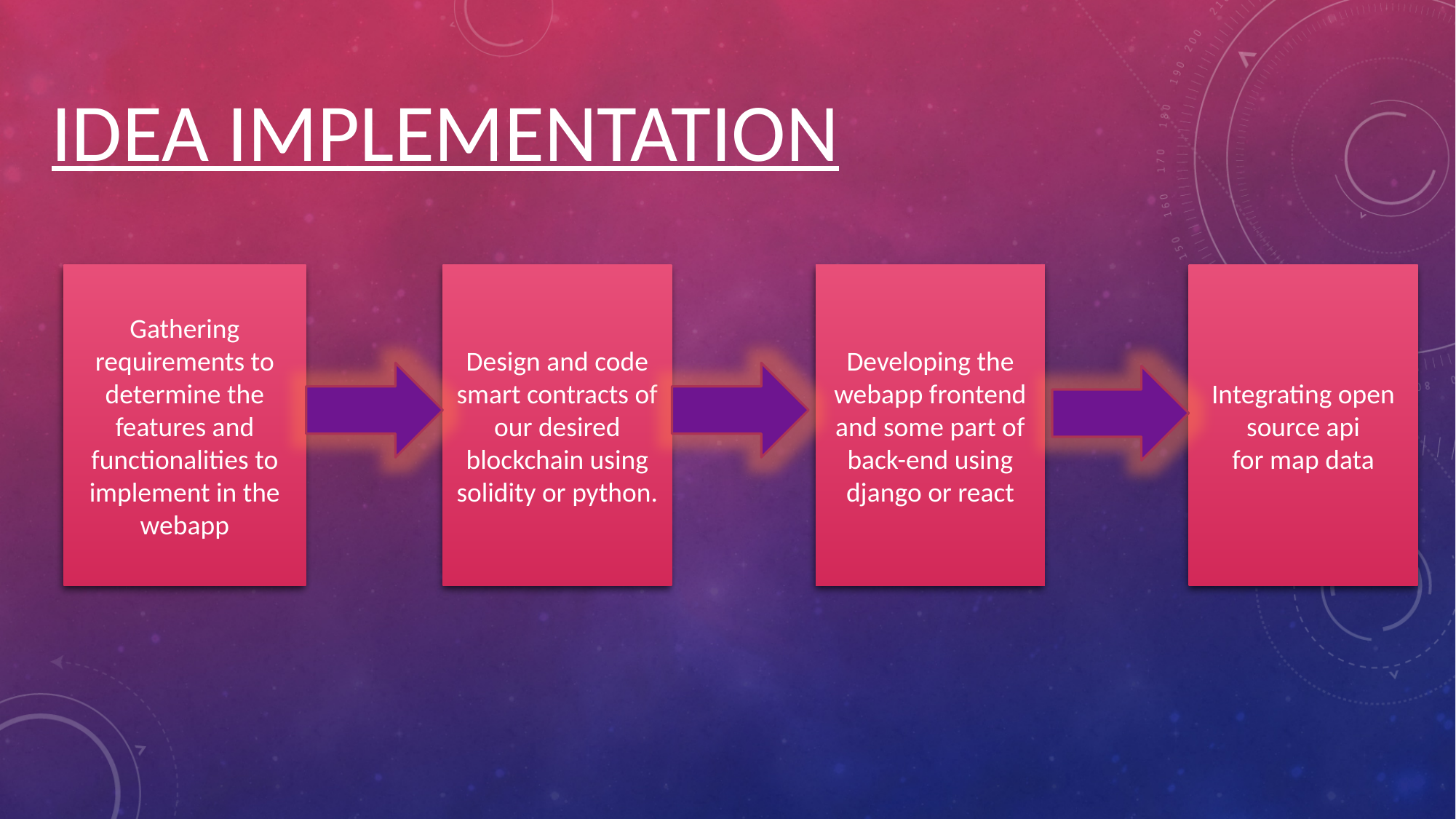

# IDEA IMPLEMENTATION
Gathering requirements to determine the features and functionalities to implement in the webapp
Design and code smart contracts of our desired blockchain using solidity or python.
Developing the webapp frontend and some part of back-end using django or react
Integrating open source api for map data